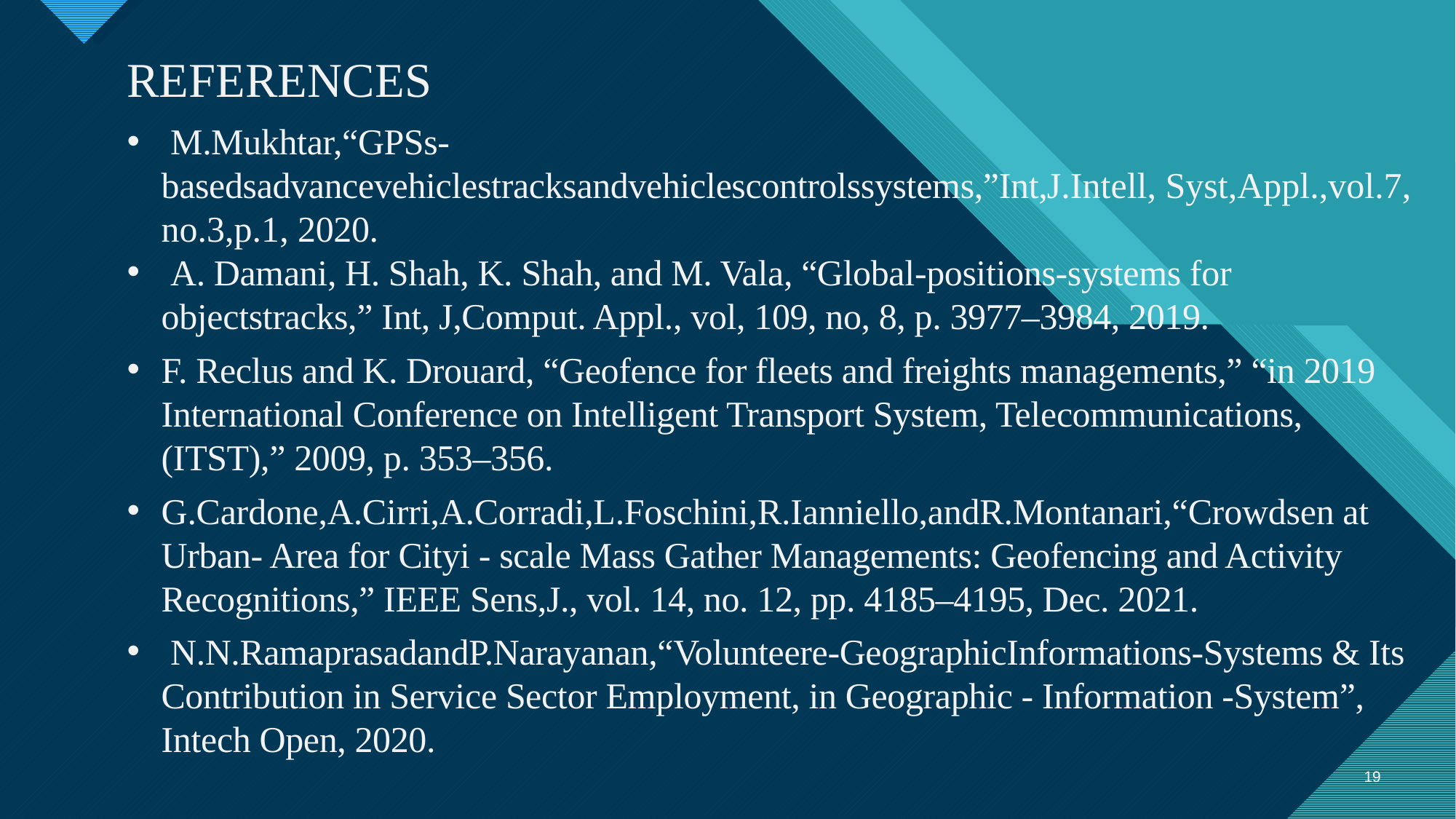

REFERENCES
 M.Mukhtar,“GPSs-basedsadvancevehiclestracksandvehiclescontrolssystems,”Int,J.Intell, Syst,Appl.,vol.7, no.3,p.1, 2020.
 A. Damani, H. Shah, K. Shah, and M. Vala, “Global-positions-systems for objectstracks,” Int, J,Comput. Appl., vol, 109, no, 8, p. 3977–3984, 2019.
F. Reclus and K. Drouard, “Geofence for fleets and freights managements,” “in 2019 International Conference on Intelligent Transport System, Telecommunications, (ITST),” 2009, p. 353–356.
G.Cardone,A.Cirri,A.Corradi,L.Foschini,R.Ianniello,andR.Montanari,“Crowdsen at Urban- Area for Cityi - scale Mass Gather Managements: Geofencing and Activity Recognitions,” IEEE Sens,J., vol. 14, no. 12, pp. 4185–4195, Dec. 2021.
 N.N.RamaprasadandP.Narayanan,“Volunteere-GeographicInformations-Systems & Its Contribution in Service Sector Employment, in Geographic - Information -System”, Intech Open, 2020.

19